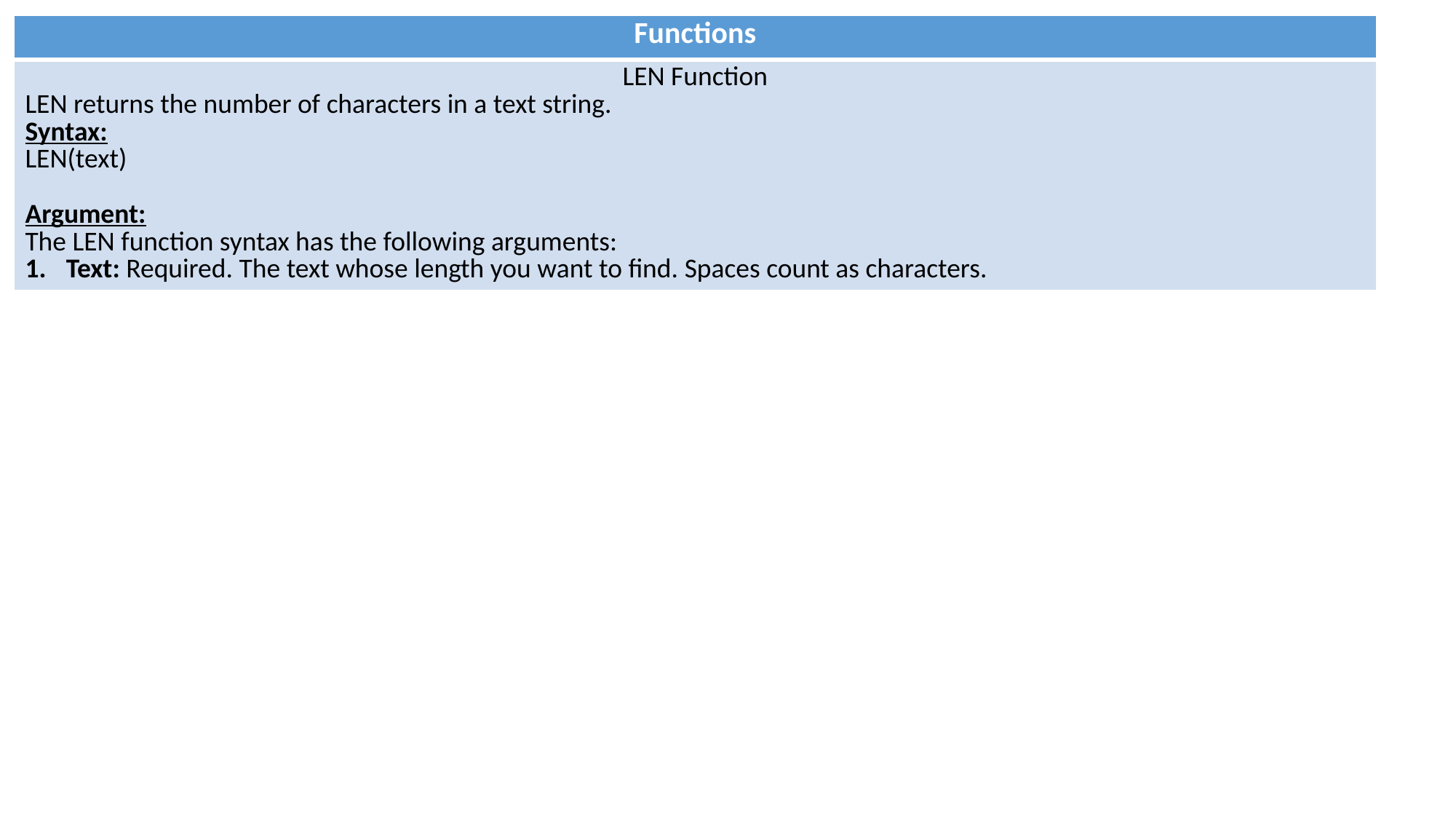

| Functions |
| --- |
| LEN Function LEN returns the number of characters in a text string. Syntax: LEN(text) Argument: The LEN function syntax has the following arguments: Text: Required. The text whose length you want to find. Spaces count as characters. |